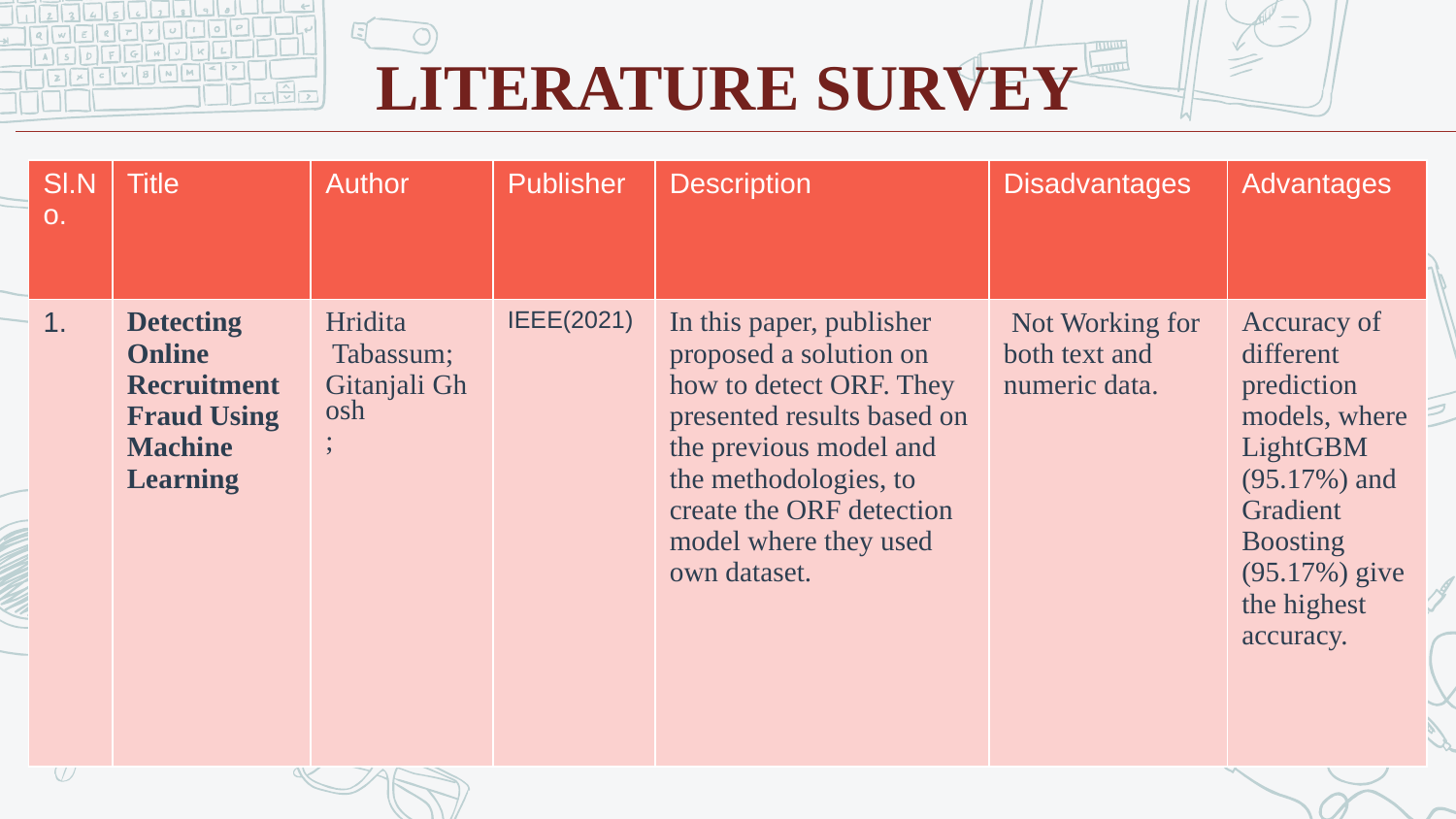

LITERATURE SURVEY
| Sl.No. | Title | Author | Publisher | Description | Disadvantages | Advantages |
| --- | --- | --- | --- | --- | --- | --- |
| 1. | Detecting Online Recruitment Fraud Using Machine Learning | Hridita Tabassum; Gitanjali Ghosh; | IEEE(2021) | In this paper, publisher proposed a solution on how to detect ORF. They presented results based on the previous model and the methodologies, to create the ORF detection model where they used own dataset. | Not Working for both text and numeric data. | Accuracy of different prediction models, where LightGBM (95.17%) and Gradient Boosting (95.17%) give the highest accuracy. |